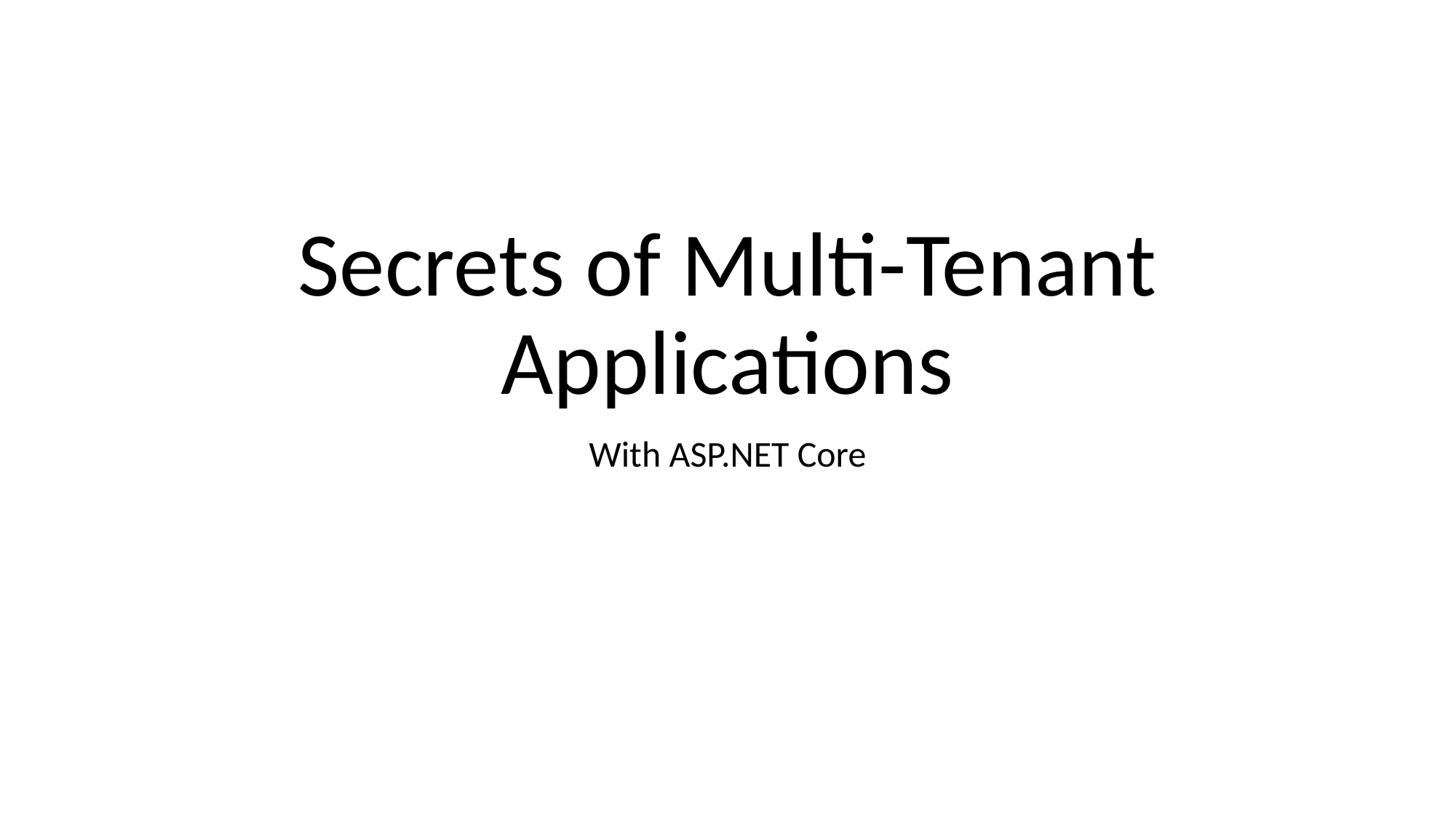

# Secrets of Multi-Tenant Applications
With ASP.NET Core